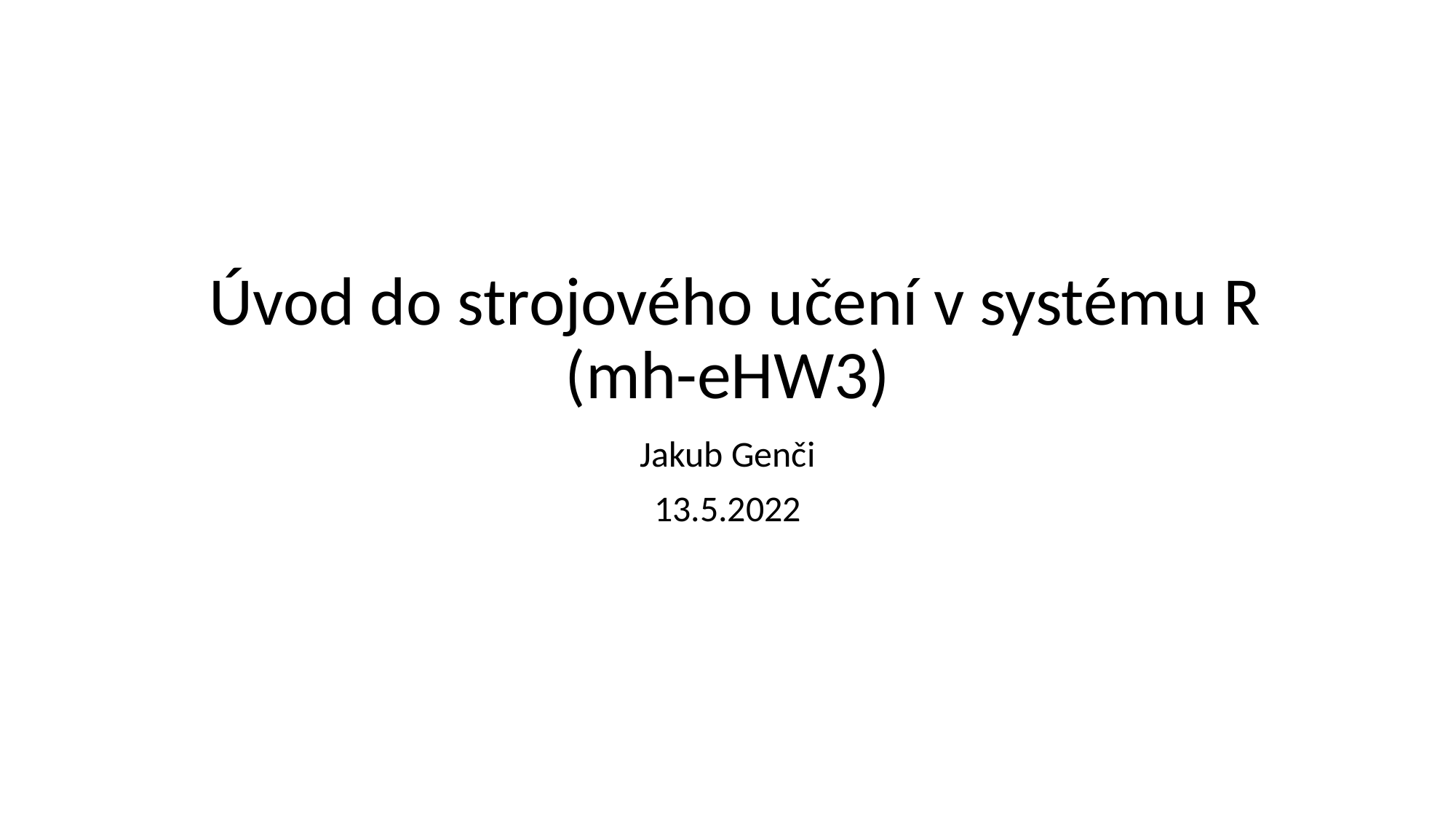

# Úvod do strojového učení v systému R (mh-eHW3)
Jakub Genči
13.5.2022